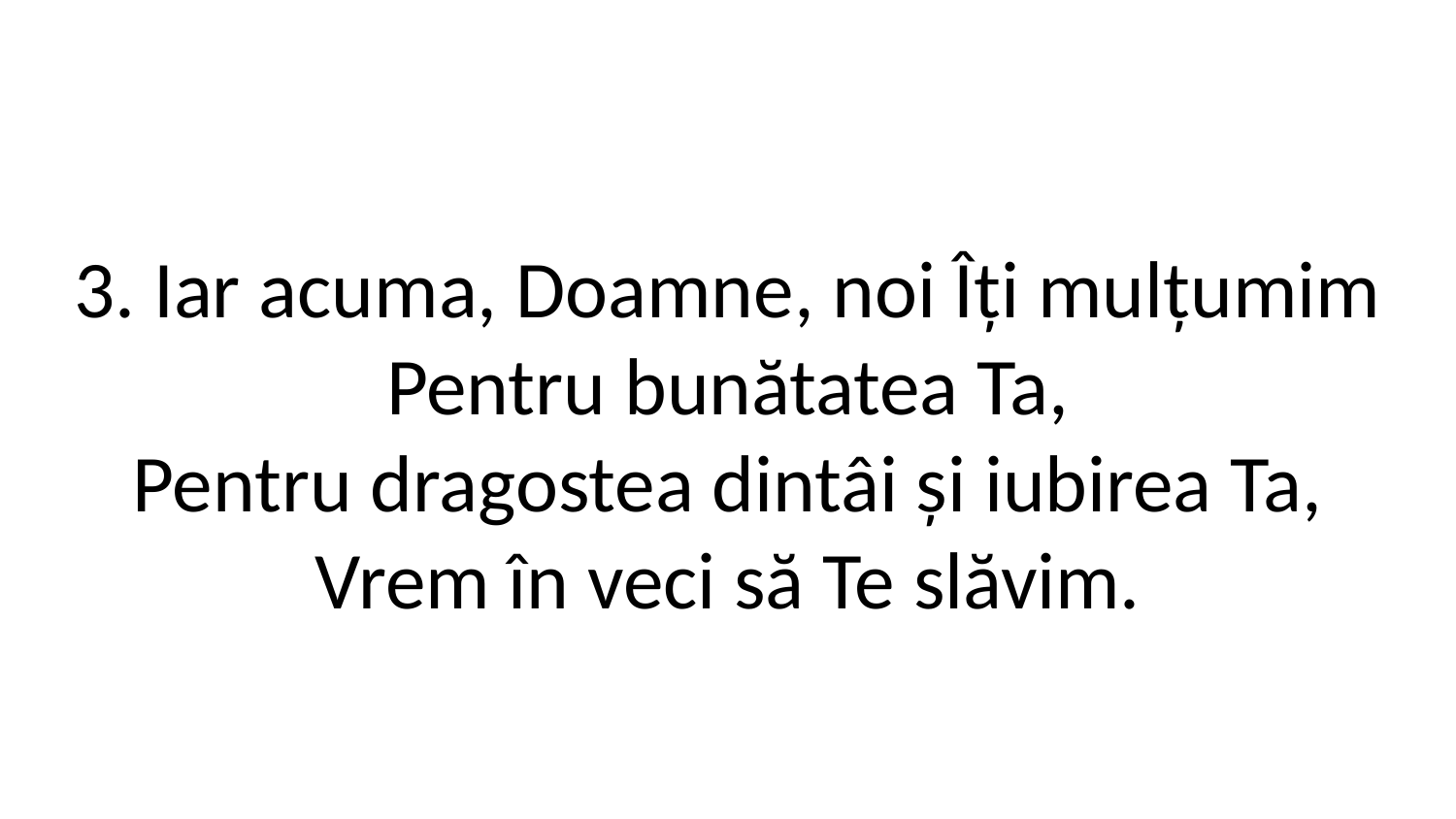

3. Iar acuma, Doamne, noi Îți mulțumim
Pentru bunătatea Ta,
Pentru dragostea dintâi și iubirea Ta,
Vrem în veci să Te slăvim.